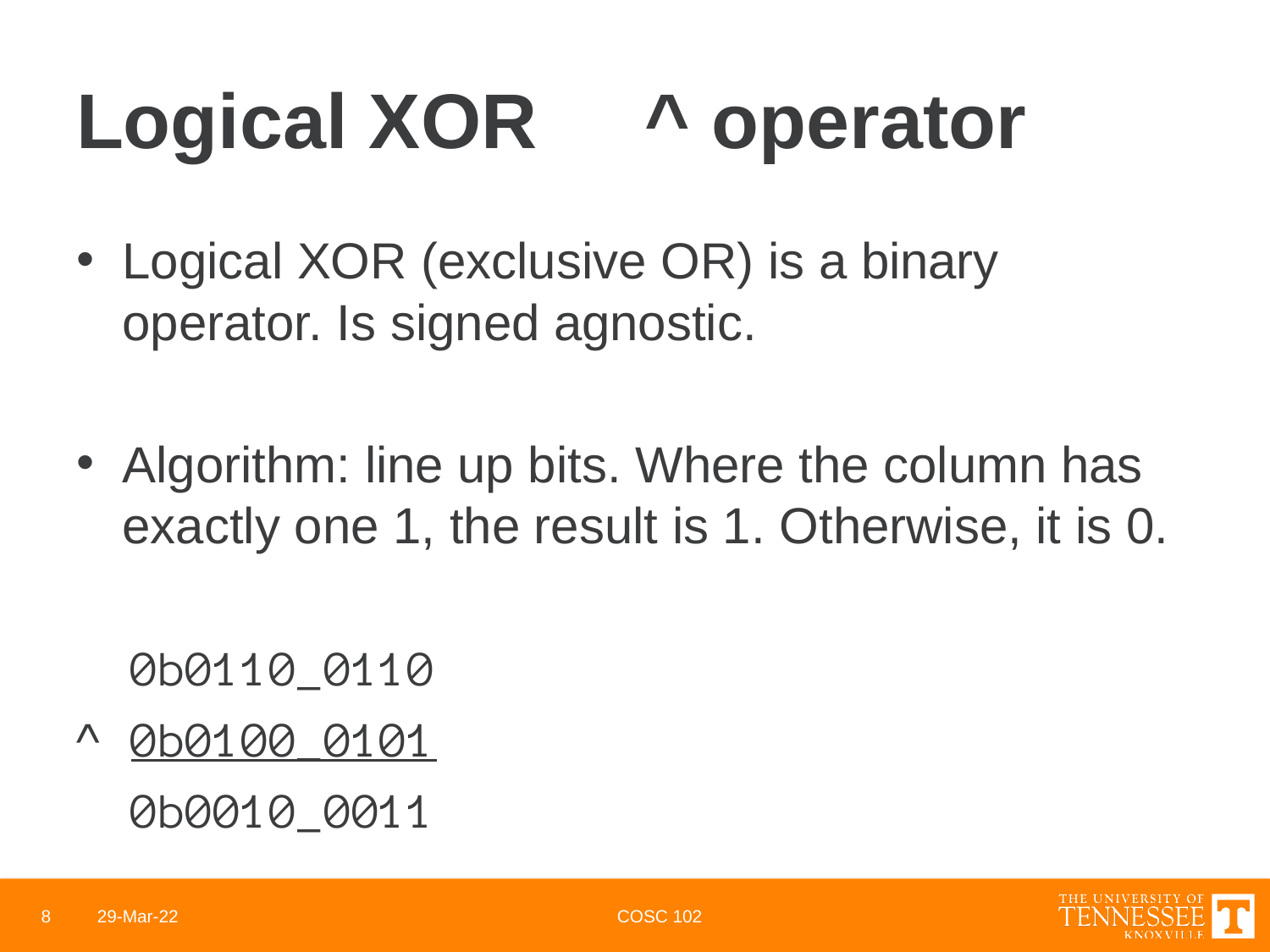

# Logical XOR     ^ operator
Logical XOR (exclusive OR) is a binary operator. Is signed agnostic.

Algorithm: line up bits. Where the column has exactly one 1, the result is 1. Otherwise, it is 0.

  0b0110_0110
^ 0b0100_0101
  0b0010_0011
8
29-Mar-22
COSC 102